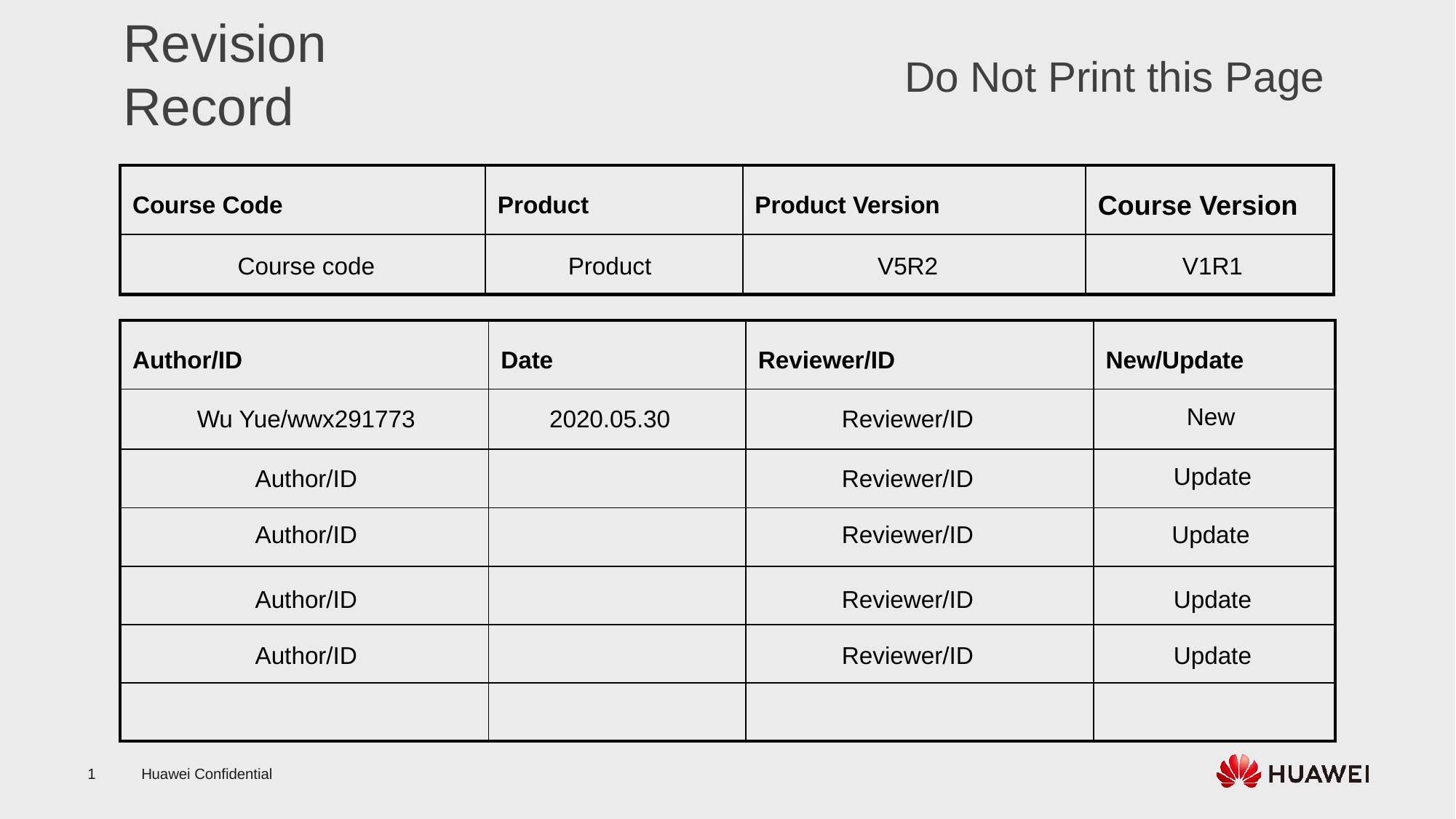

Course code
Product
V5R2
V1R1
New
Wu Yue/wwx291773
2020.05.30
Reviewer/ID
Update
Author/ID

Reviewer/ID
Author/ID

Reviewer/ID
Update
Author/ID

Reviewer/ID
Update
Author/ID

Reviewer/ID
Update